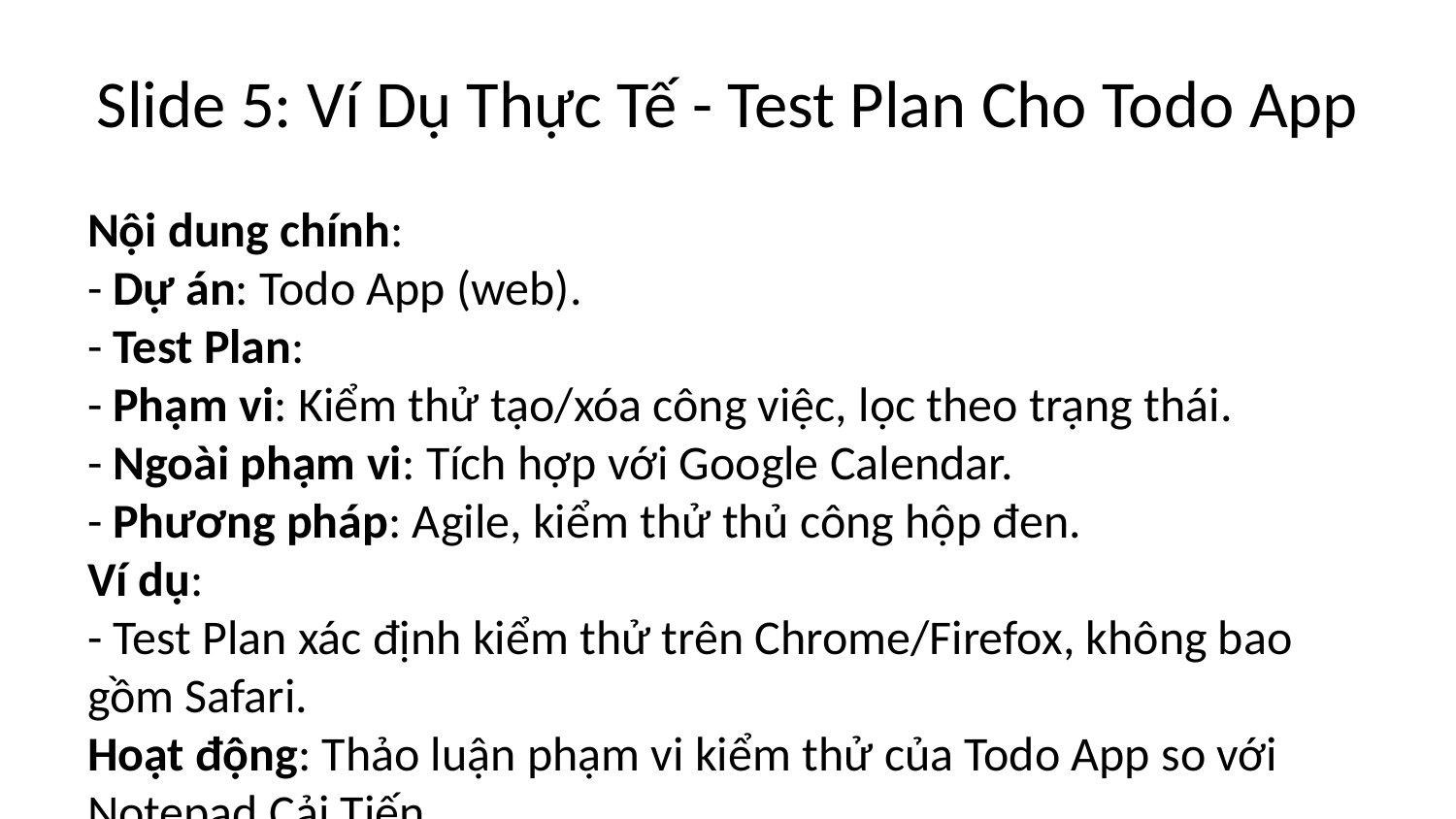

# Slide 5: Ví Dụ Thực Tế - Test Plan Cho Todo App
Nội dung chính:
- Dự án: Todo App (web).
- Test Plan:
- Phạm vi: Kiểm thử tạo/xóa công việc, lọc theo trạng thái.
- Ngoài phạm vi: Tích hợp với Google Calendar.
- Phương pháp: Agile, kiểm thử thủ công hộp đen.
Ví dụ:
- Test Plan xác định kiểm thử trên Chrome/Firefox, không bao gồm Safari.
Hoạt động: Thảo luận phạm vi kiểm thử của Todo App so với Notepad Cải Tiến.